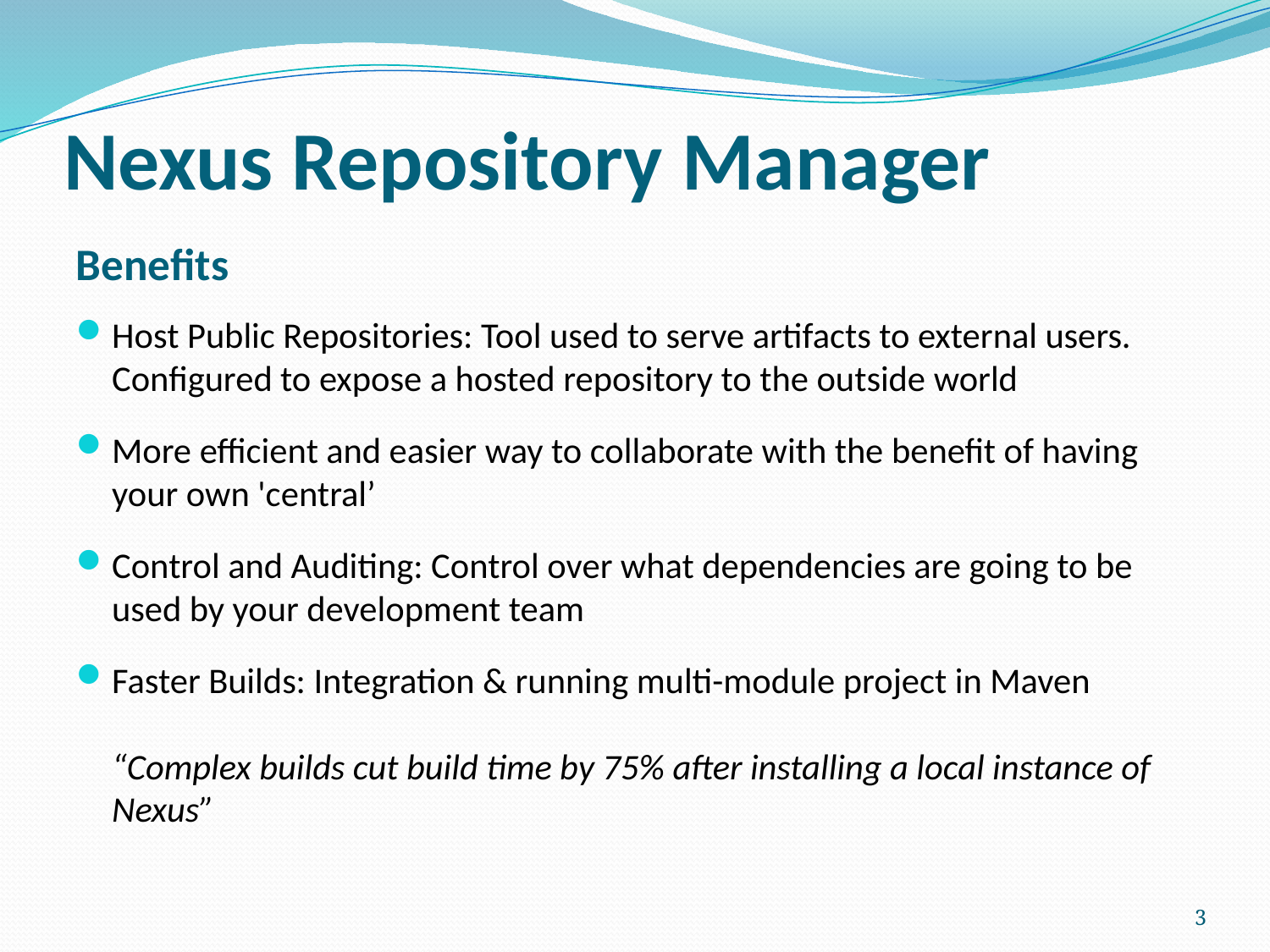

# Nexus Repository Manager
Benefits
Host Public Repositories: Tool used to serve artifacts to external users. Configured to expose a hosted repository to the outside world
More efficient and easier way to collaborate with the benefit of having your own 'central’
Control and Auditing: Control over what dependencies are going to be used by your development team
Faster Builds: Integration & running multi-module project in Maven
“Complex builds cut build time by 75% after installing a local instance of Nexus”
3